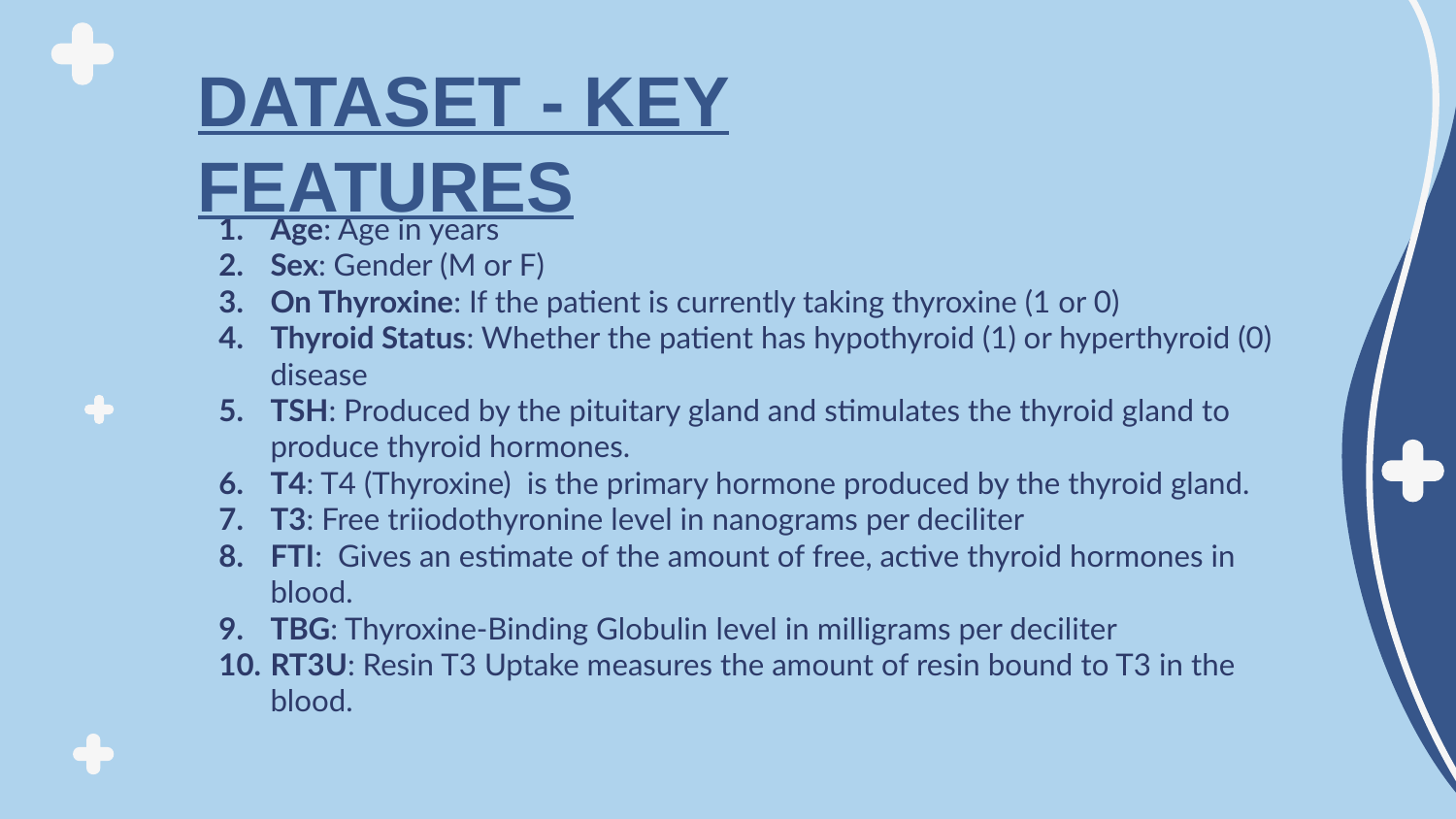

# DATASET - KEY FEATURES
Age: Age in years
Sex: Gender (M or F)
On Thyroxine: If the patient is currently taking thyroxine (1 or 0)
Thyroid Status: Whether the patient has hypothyroid (1) or hyperthyroid (0) disease
TSH: Produced by the pituitary gland and stimulates the thyroid gland to produce thyroid hormones.
T4: T4 (Thyroxine)  is the primary hormone produced by the thyroid gland.
T3: Free triiodothyronine level in nanograms per deciliter
FTI:  Gives an estimate of the amount of free, active thyroid hormones in blood.
TBG: Thyroxine-Binding Globulin level in milligrams per deciliter
RT3U: Resin T3 Uptake measures the amount of resin bound to T3 in the blood.